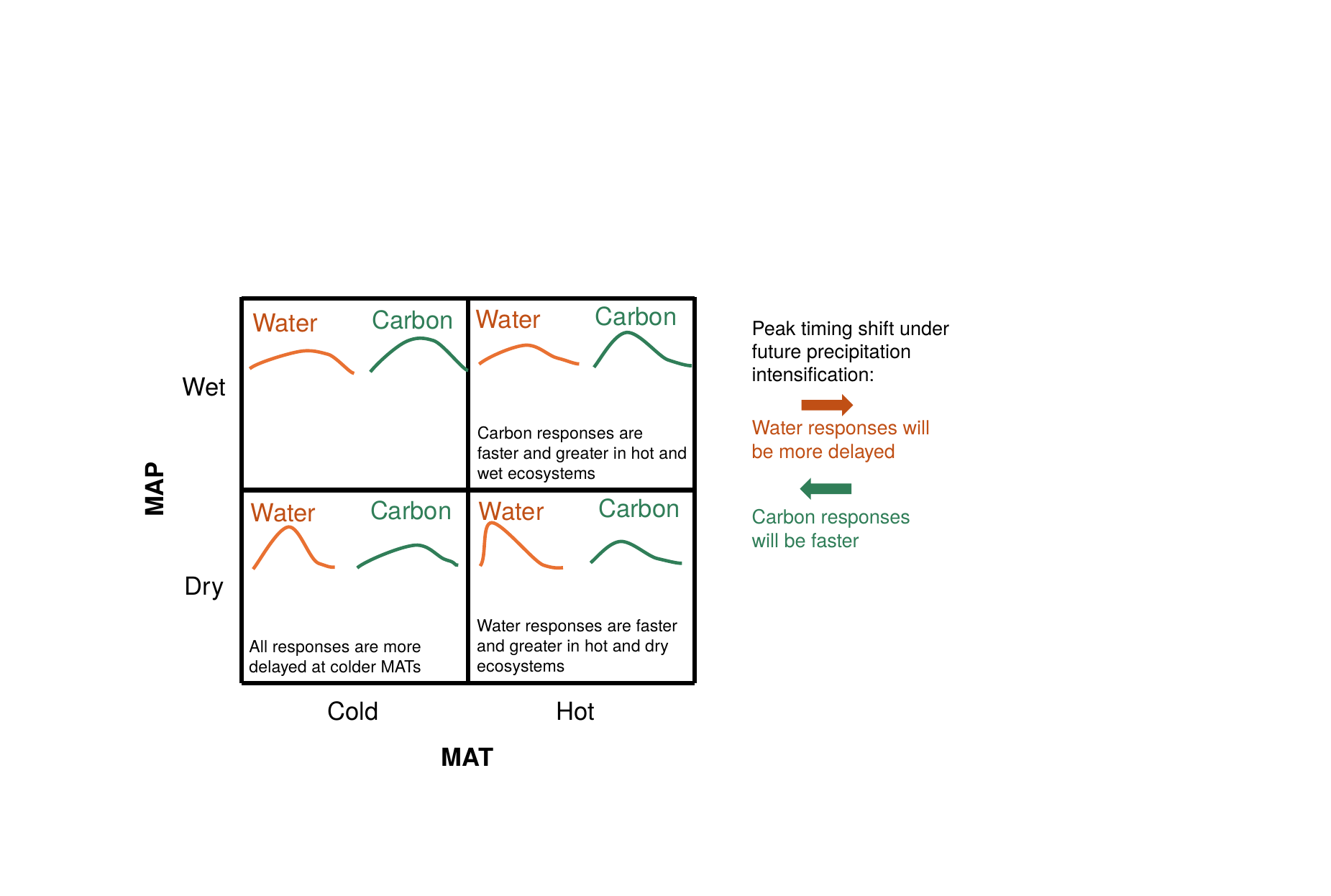

Carbon
Water
Carbon
Water
Peak timing shift under future precipitation intensification:

Wet

Water responses will be more delayed
Carbon responses are faster and greater in hot and wet ecosystems
MAP

Carbon
Carbon
Water
Water
Carbon responses will be faster

Dry
Water responses are faster and greater in hot and dry ecosystems
All responses are more delayed at colder MATs
Cold
Hot
MAT